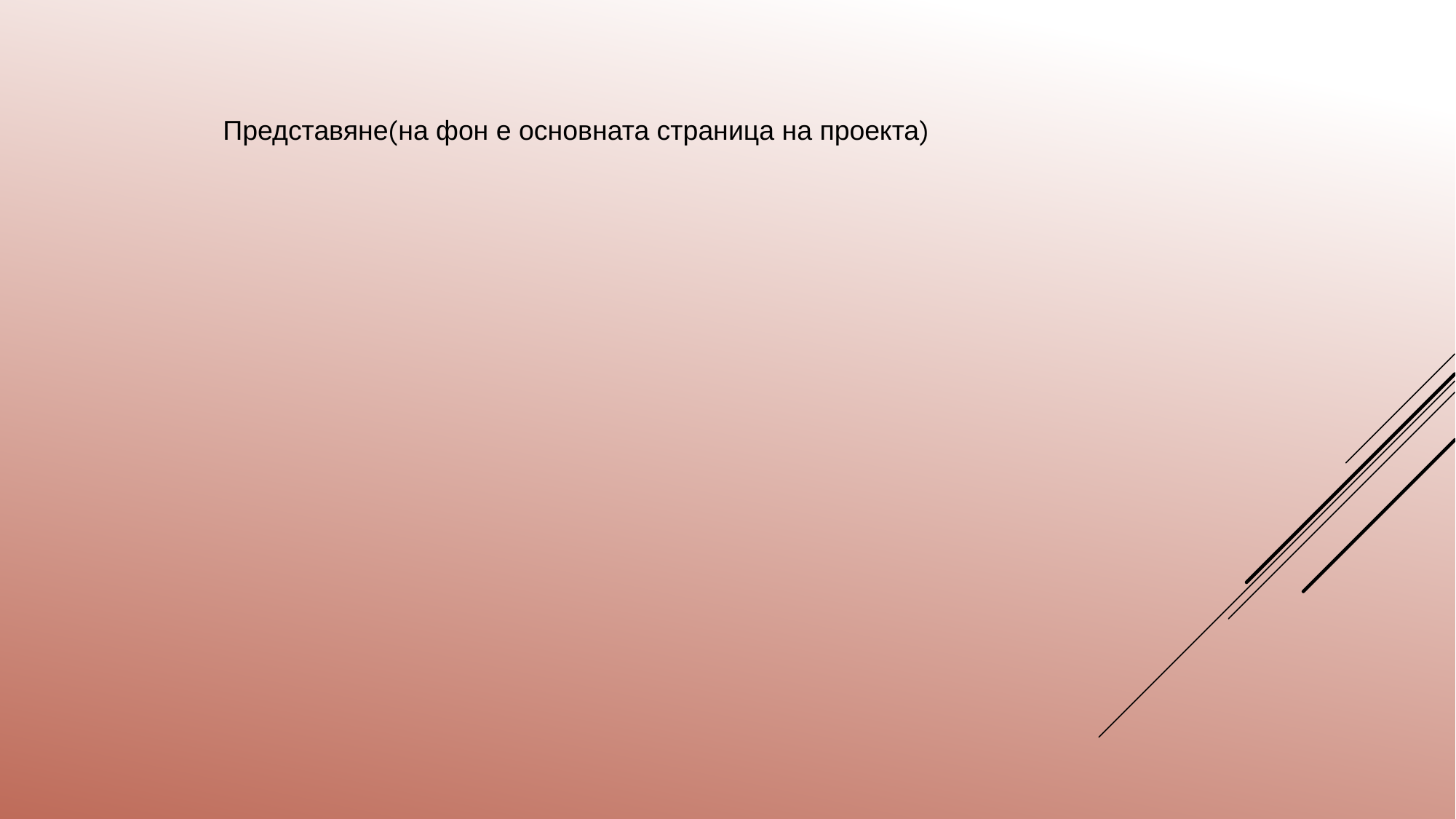

Представяне(на фон е основната страница на проекта)